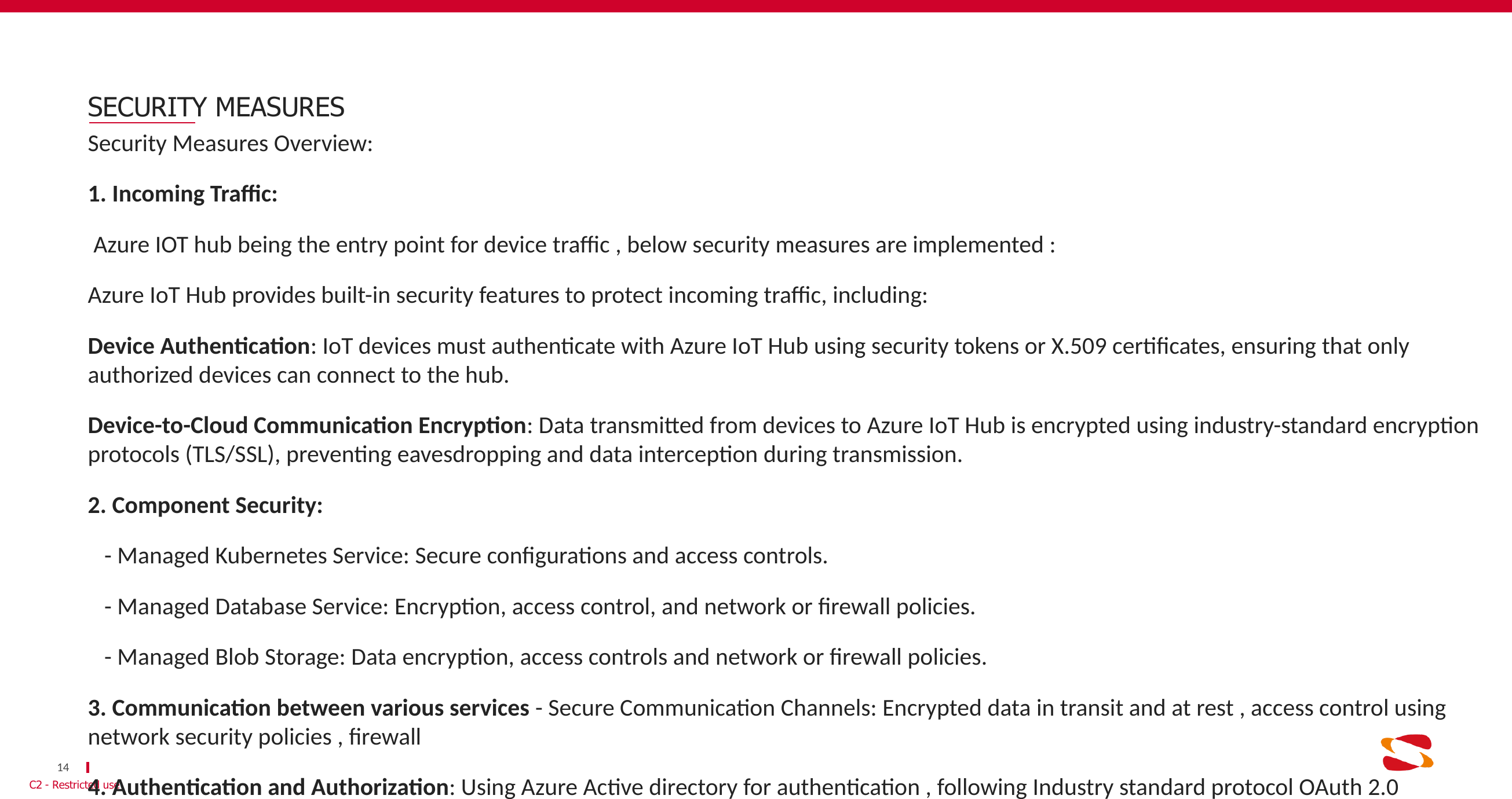

# SECURITY Measures
Security Measures Overview:
1. Incoming Traffic:
 Azure IOT hub being the entry point for device traffic , below security measures are implemented :
Azure IoT Hub provides built-in security features to protect incoming traffic, including:
Device Authentication: IoT devices must authenticate with Azure IoT Hub using security tokens or X.509 certificates, ensuring that only authorized devices can connect to the hub.
Device-to-Cloud Communication Encryption: Data transmitted from devices to Azure IoT Hub is encrypted using industry-standard encryption protocols (TLS/SSL), preventing eavesdropping and data interception during transmission.
2. Component Security:
   - Managed Kubernetes Service: Secure configurations and access controls.
   - Managed Database Service: Encryption, access control, and network or firewall policies.
   - Managed Blob Storage: Data encryption, access controls and network or firewall policies.
3. Communication between various services - Secure Communication Channels: Encrypted data in transit and at rest , access control using network security policies , firewall
4. Authentication and Authorization: Using Azure Active directory for authentication , following Industry standard protocol OAuth 2.0
14